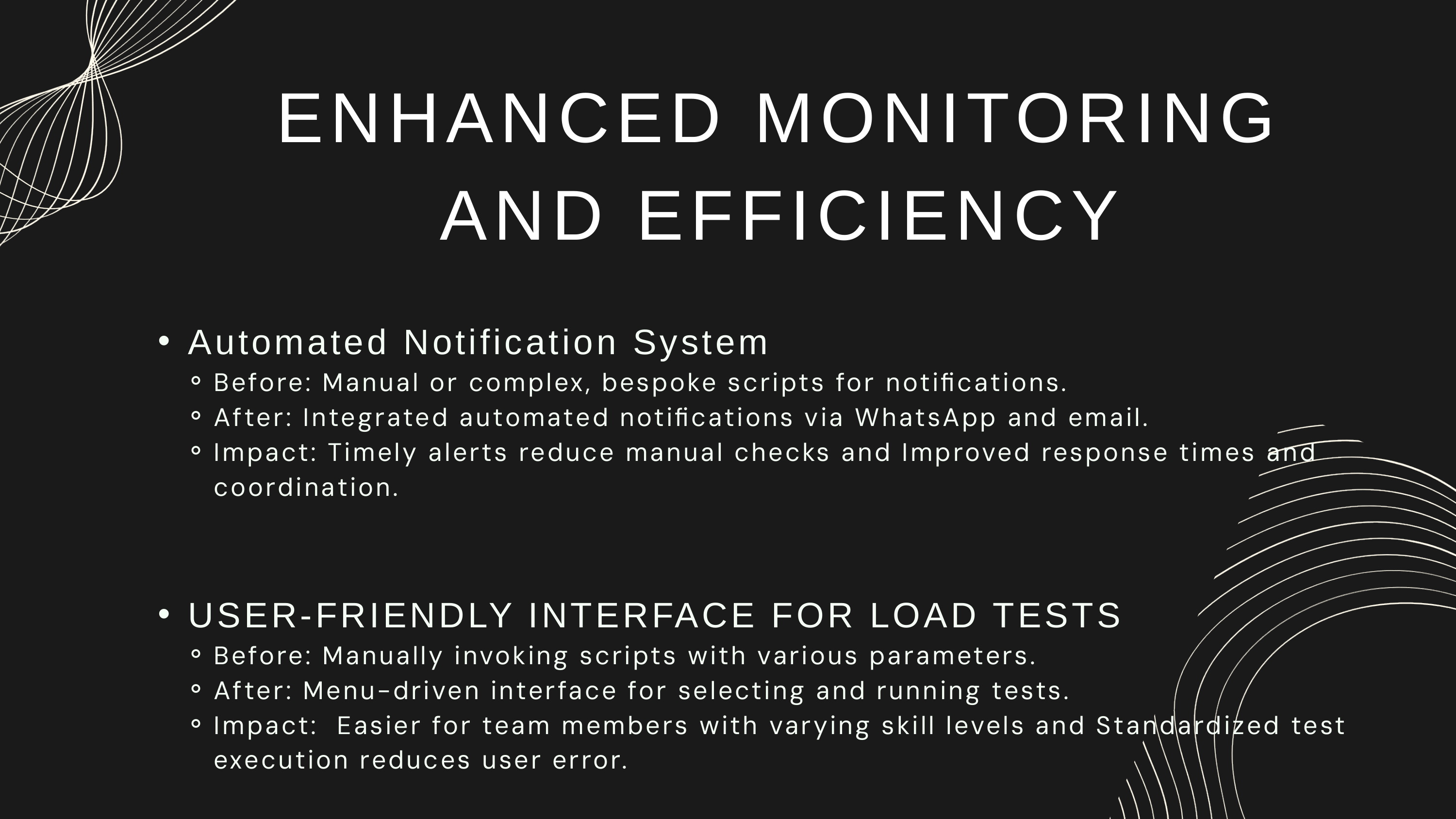

ENHANCED MONITORING AND EFFICIENCY
Automated Notification System
Before: Manual or complex, bespoke scripts for notifications.
After: Integrated automated notifications via WhatsApp and email.
Impact: Timely alerts reduce manual checks and Improved response times and coordination.

USER-FRIENDLY INTERFACE FOR LOAD TESTS
Before: Manually invoking scripts with various parameters.
After: Menu-driven interface for selecting and running tests.
Impact:  Easier for team members with varying skill levels and Standardized test execution reduces user error.